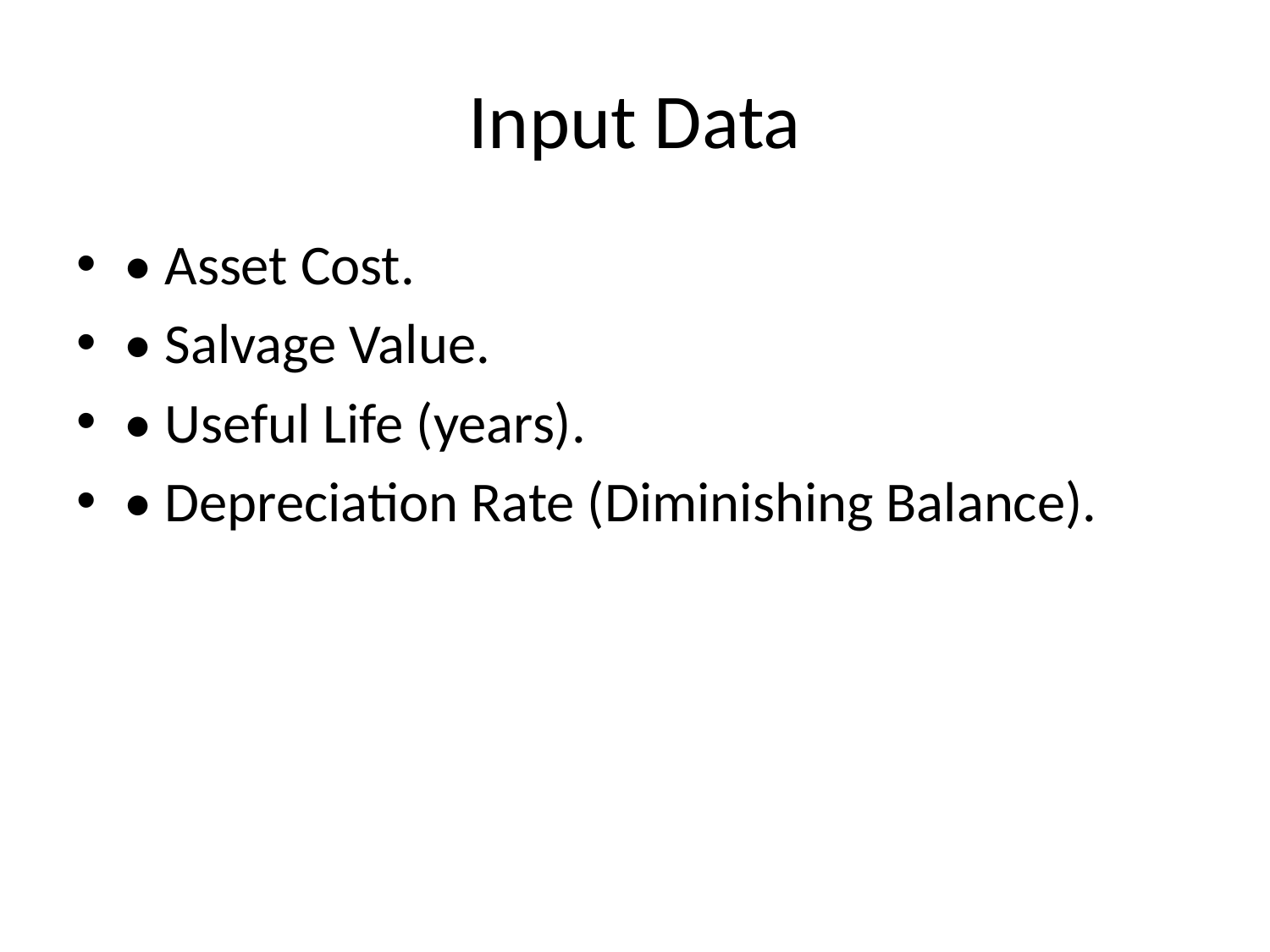

# Input Data
• Asset Cost.
• Salvage Value.
• Useful Life (years).
• Depreciation Rate (Diminishing Balance).